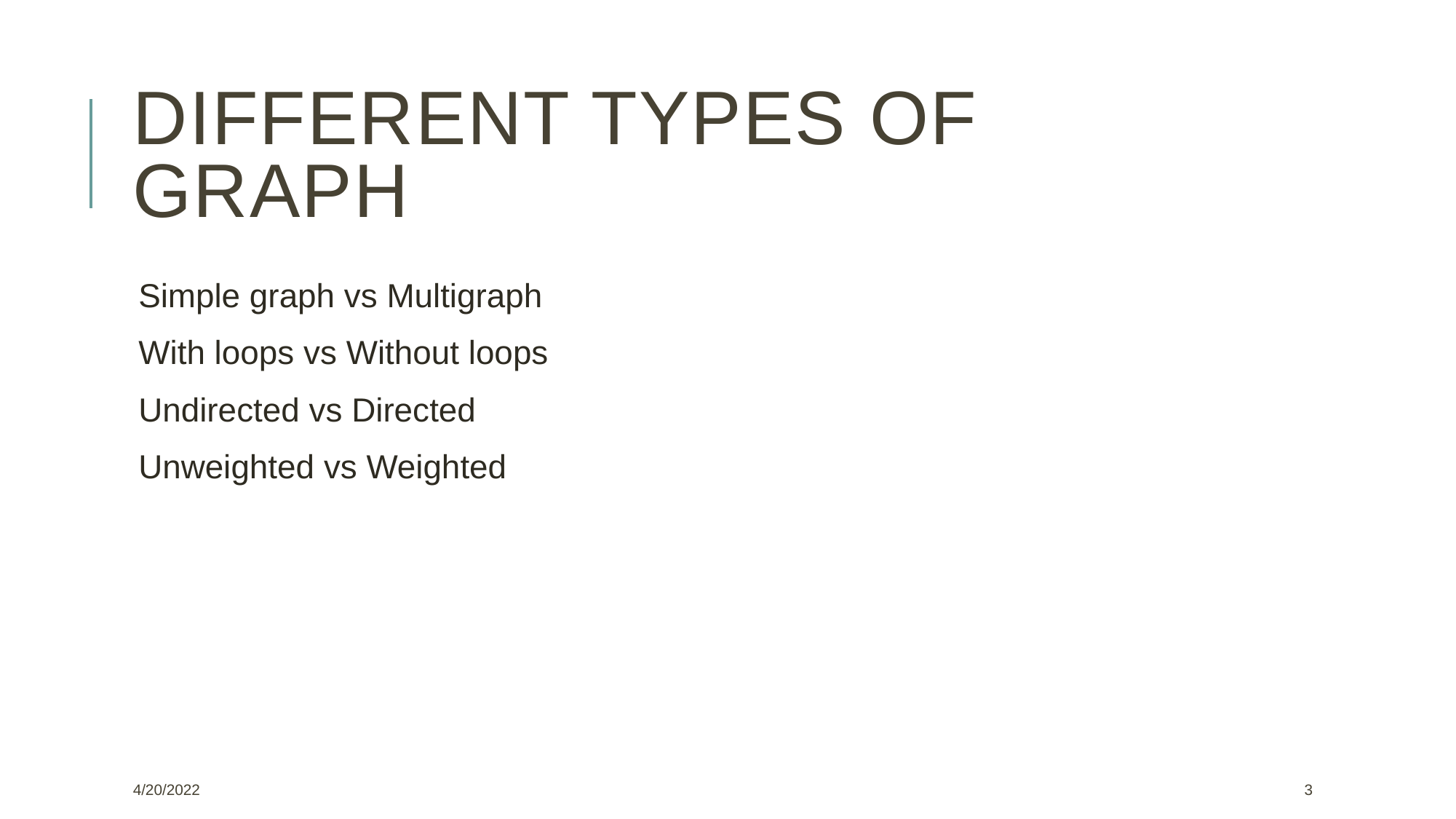

# Different types of graph
Simple graph vs Multigraph
With loops vs Without loops
Undirected vs Directed
Unweighted vs Weighted
4/20/2022
3